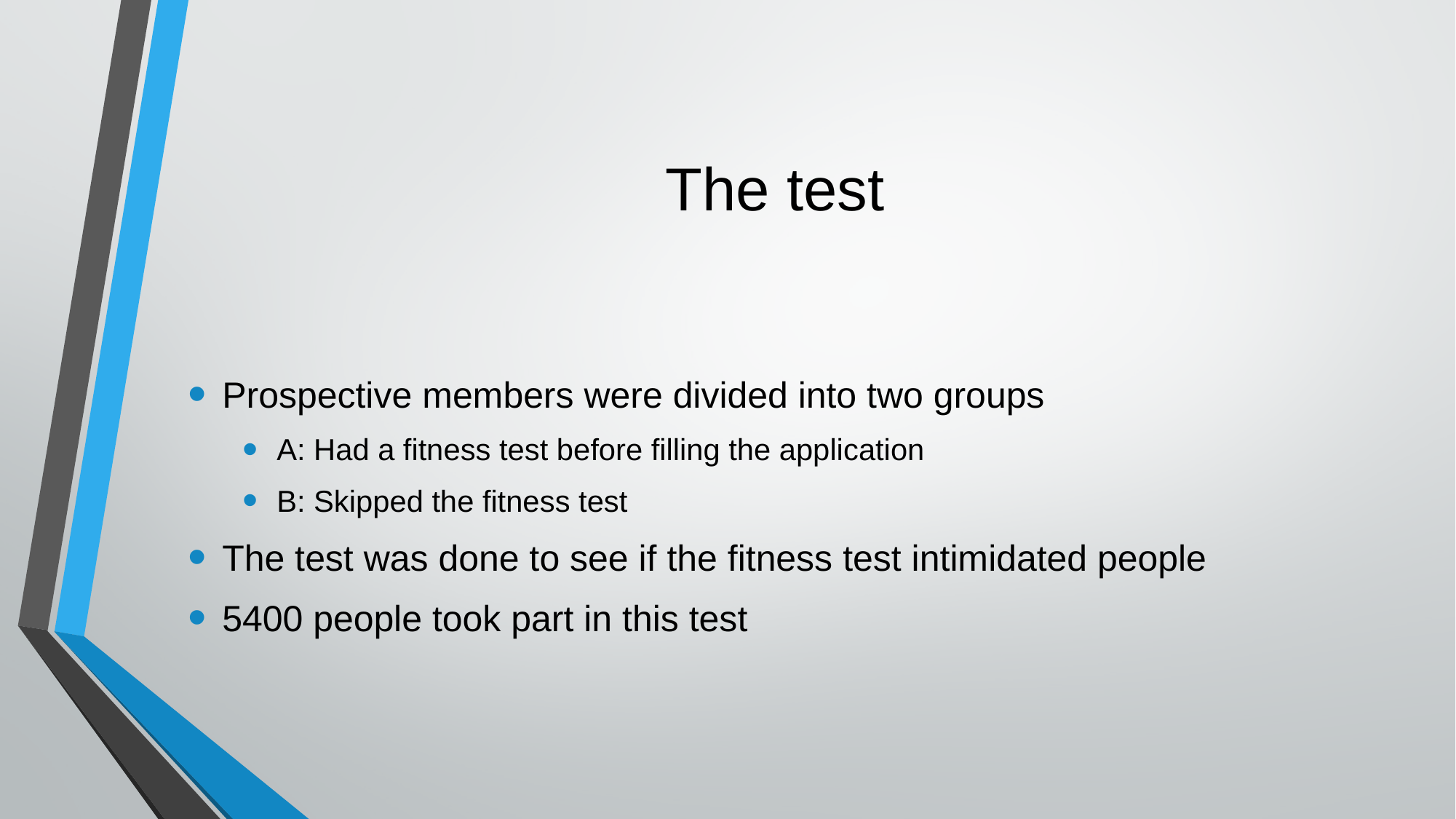

# The test
Prospective members were divided into two groups
A: Had a fitness test before filling the application
B: Skipped the fitness test
The test was done to see if the fitness test intimidated people
5400 people took part in this test